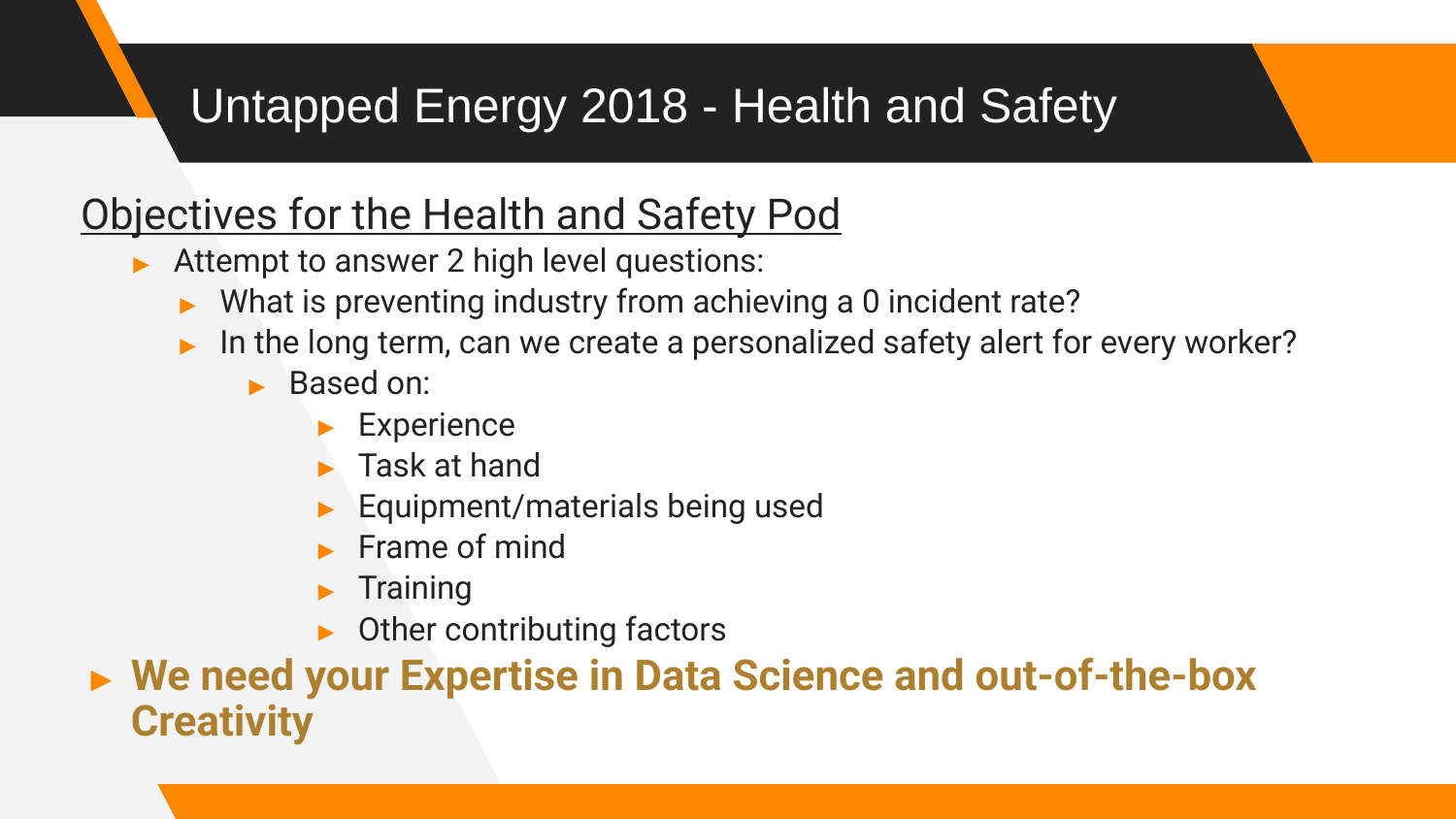

4
# Untapped Energy 2018 - Health and Safety
Objectives for the Health and Safety Pod
Attempt to answer 2 high level questions:
What is preventing industry from achieving a 0 incident rate?
In the long term, can we create a personalized safety alert for every worker?
Based on:
Experience
Task at hand
Equipment/materials being used
Frame of mind
Training
Other contributing factors
We need your Expertise in Data Science and out-of-the-box Creativity